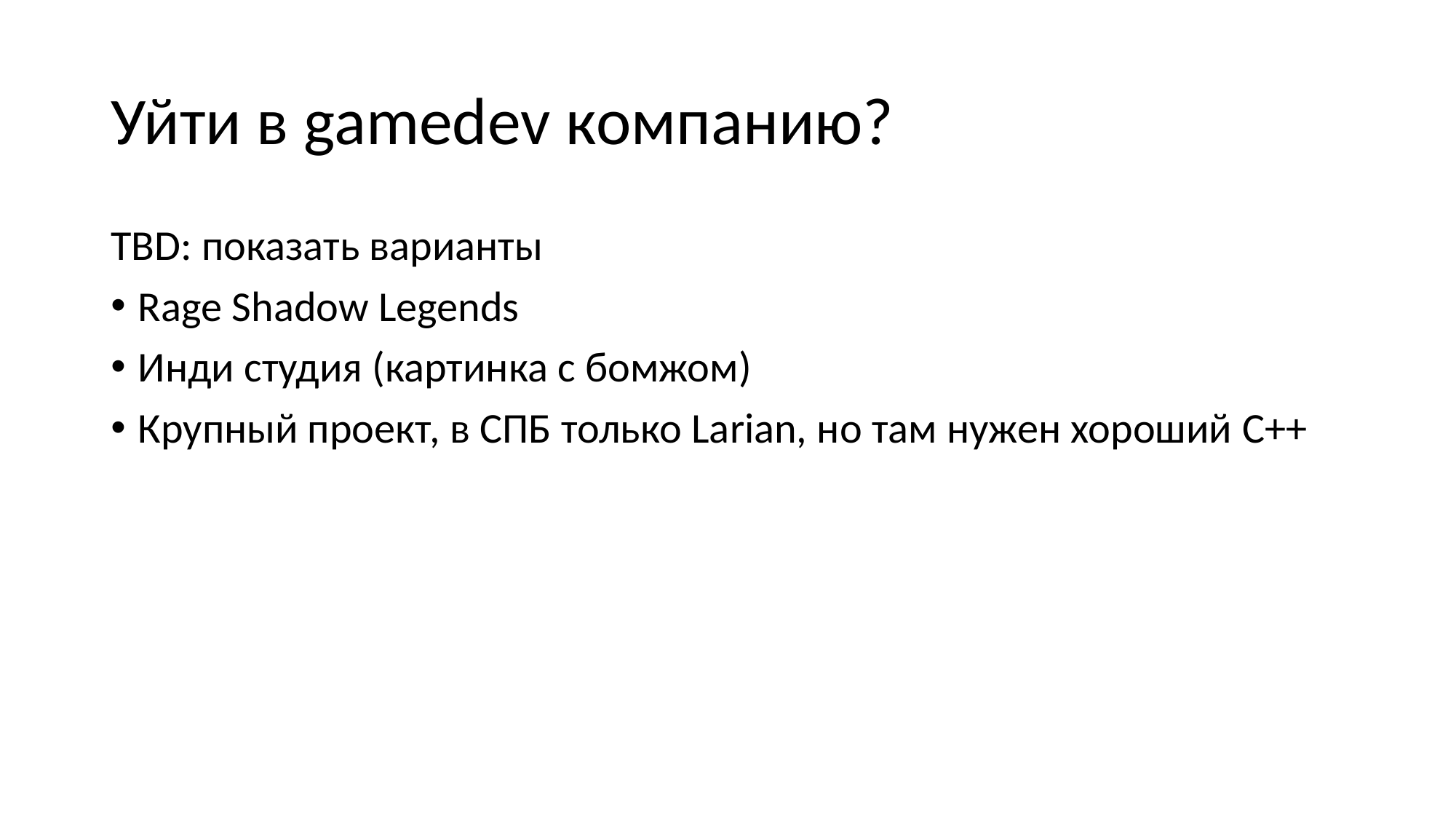

# Уйти в gamedev компанию?
TBD: показать варианты
Rage Shadow Legends
Инди студия (картинка с бомжом)
Крупный проект, в СПБ только Larian, но там нужен хороший C++